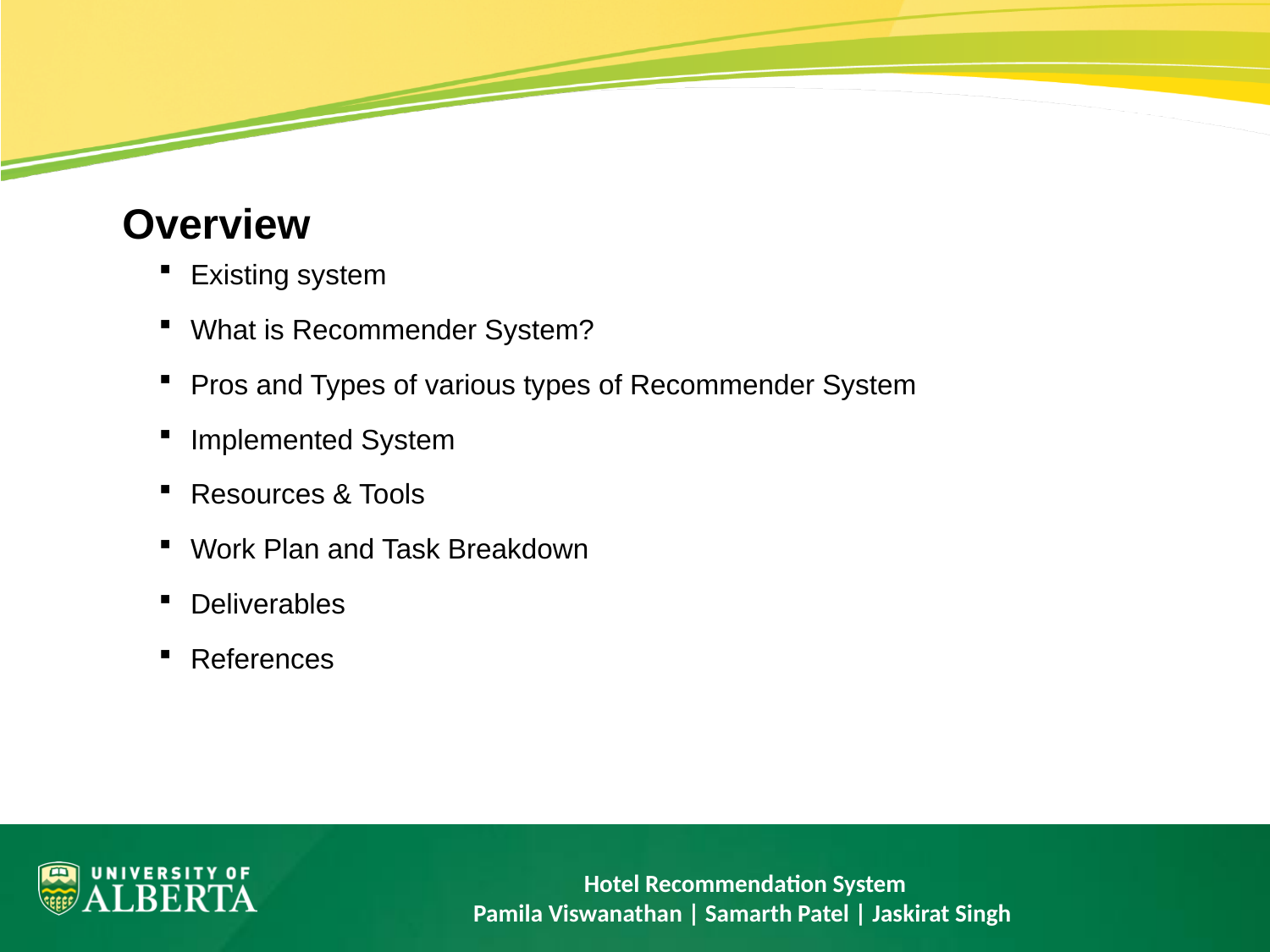

# Overview
Existing system
What is Recommender System?
Pros and Types of various types of Recommender System
Implemented System
Resources & Tools
Work Plan and Task Breakdown
Deliverables
References
Hotel Recommendation System
Pamila Viswanathan | Samarth Patel | Jaskirat Singh